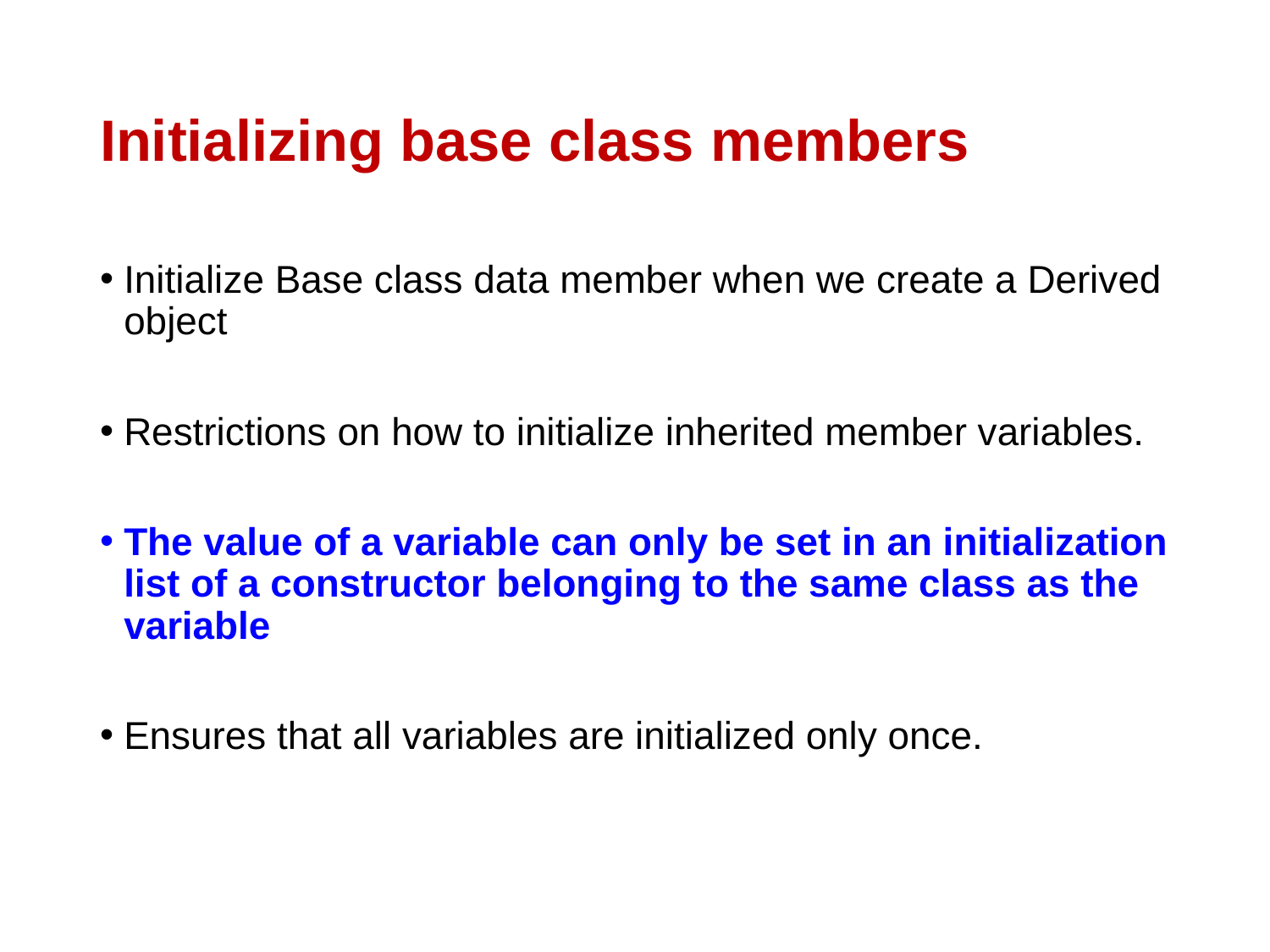

# Initializing base class members
Initialize Base class data member when we create a Derived object

Restrictions on how to initialize inherited member variables.

The value of a variable can only be set in an initialization list of a constructor belonging to the same class as the variable

Ensures that all variables are initialized only once.